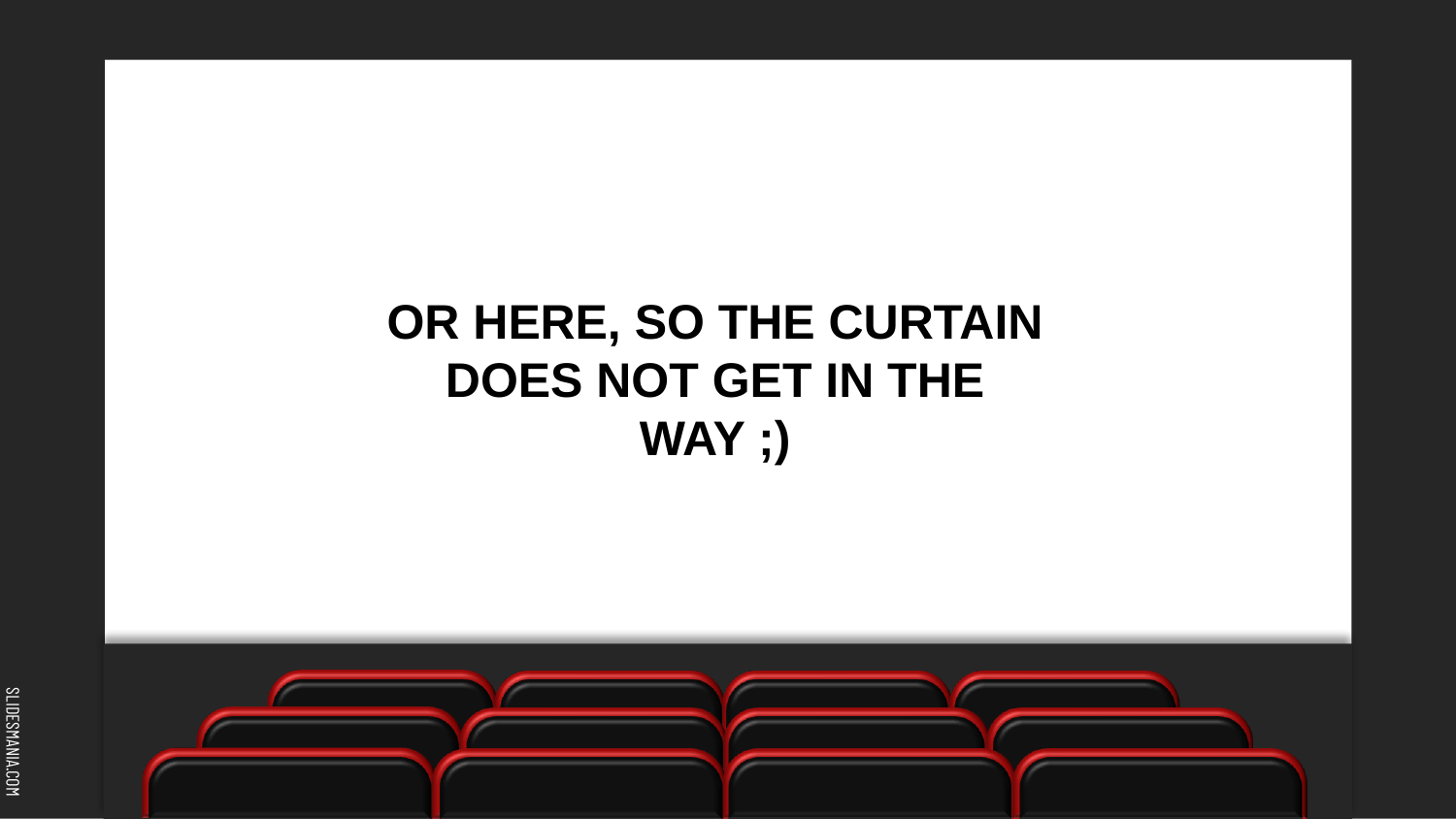

OR HERE, SO THE CURTAIN DOES NOT GET IN THE WAY ;)